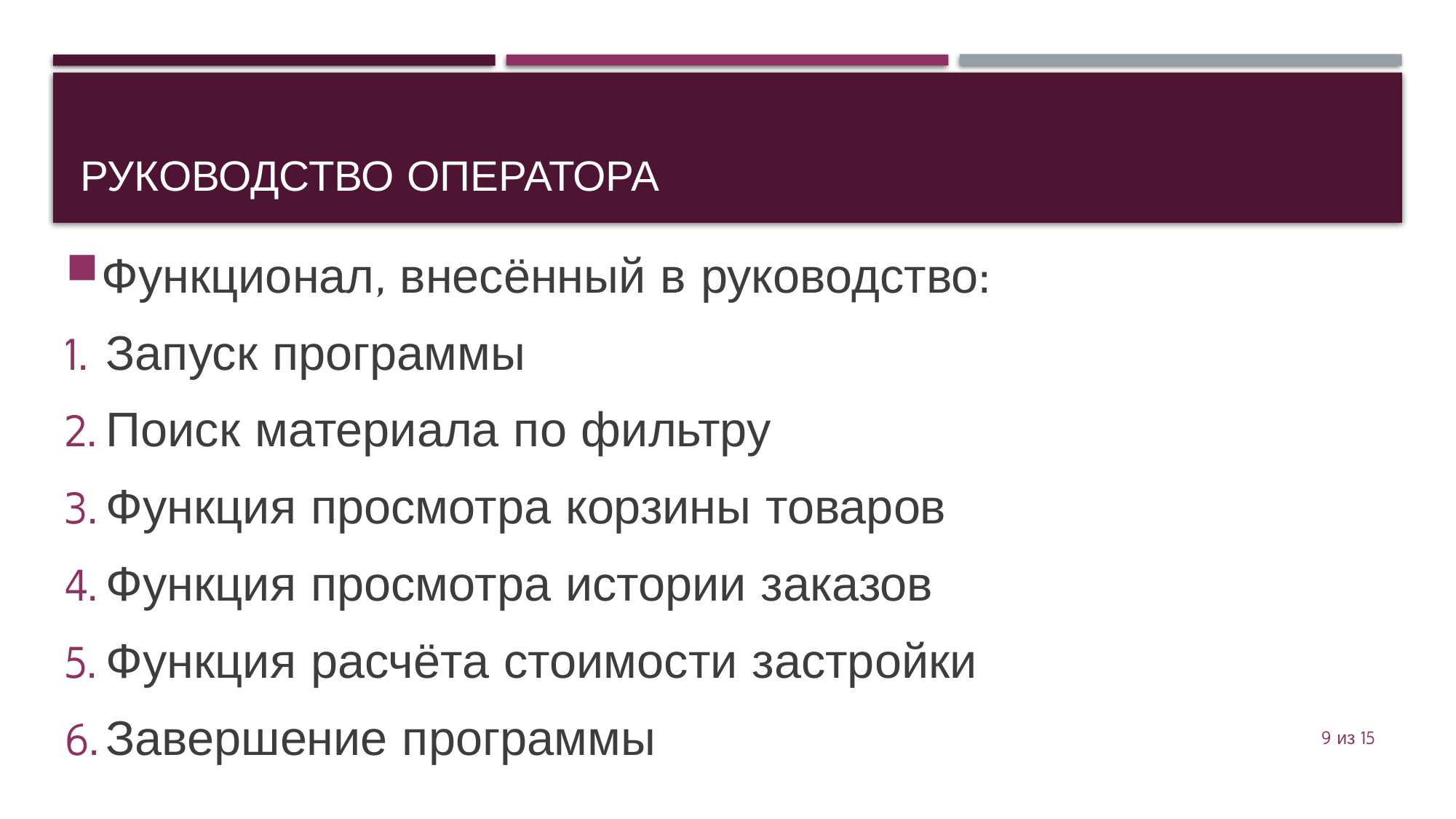

# Руководство оператора
Функционал, внесённый в руководство:
Запуск программы
Поиск материала по фильтру
Функция просмотра корзины товаров
Функция просмотра истории заказов
Функция расчёта стоимости застройки
Завершение программы
9 из 15